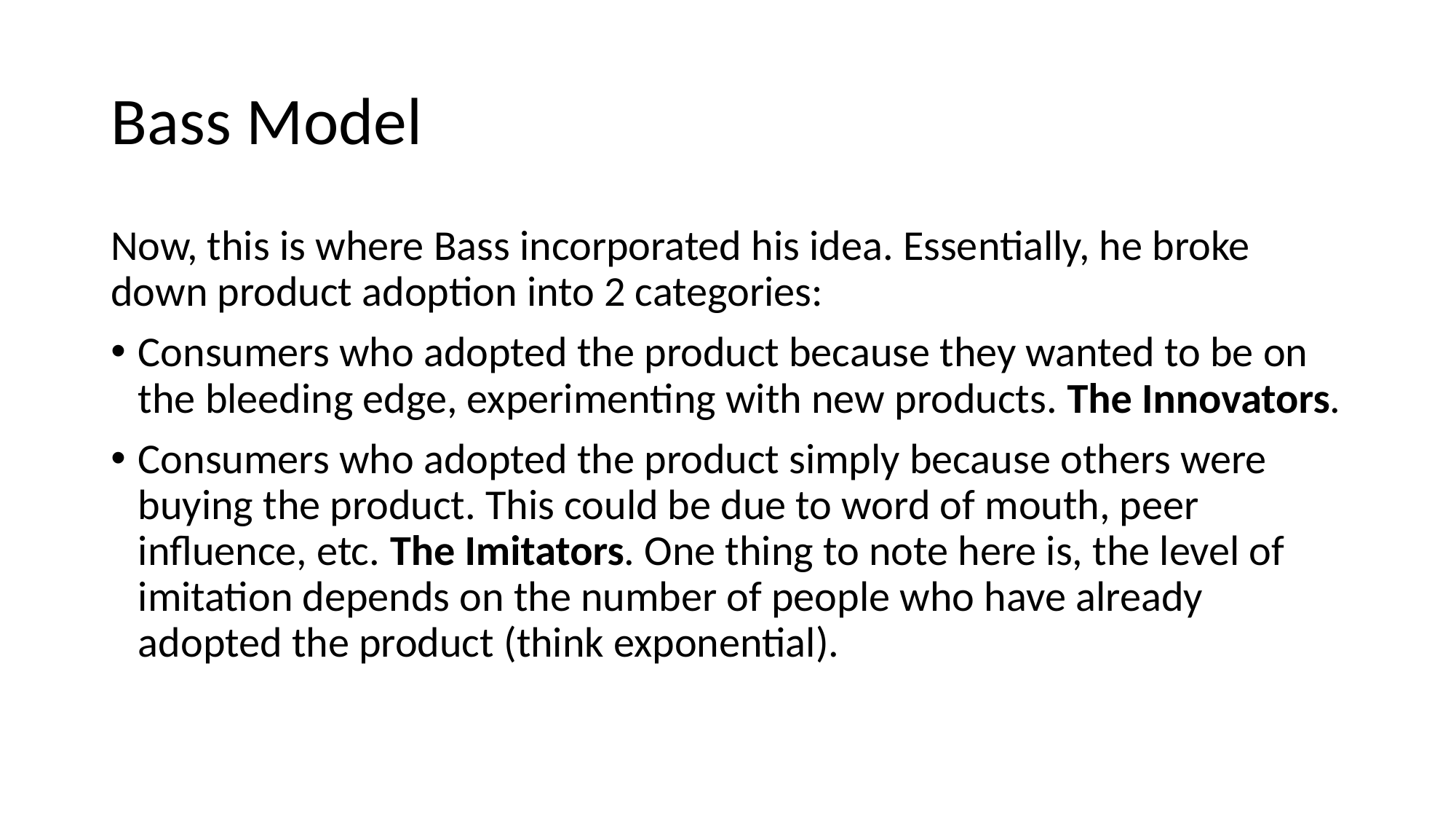

# Bass Model
Now, this is where Bass incorporated his idea. Essentially, he broke down product adoption into 2 categories:
Consumers who adopted the product because they wanted to be on the bleeding edge, experimenting with new products. The Innovators.
Consumers who adopted the product simply because others were buying the product. This could be due to word of mouth, peer influence, etc. The Imitators. One thing to note here is, the level of imitation depends on the number of people who have already adopted the product (think exponential).